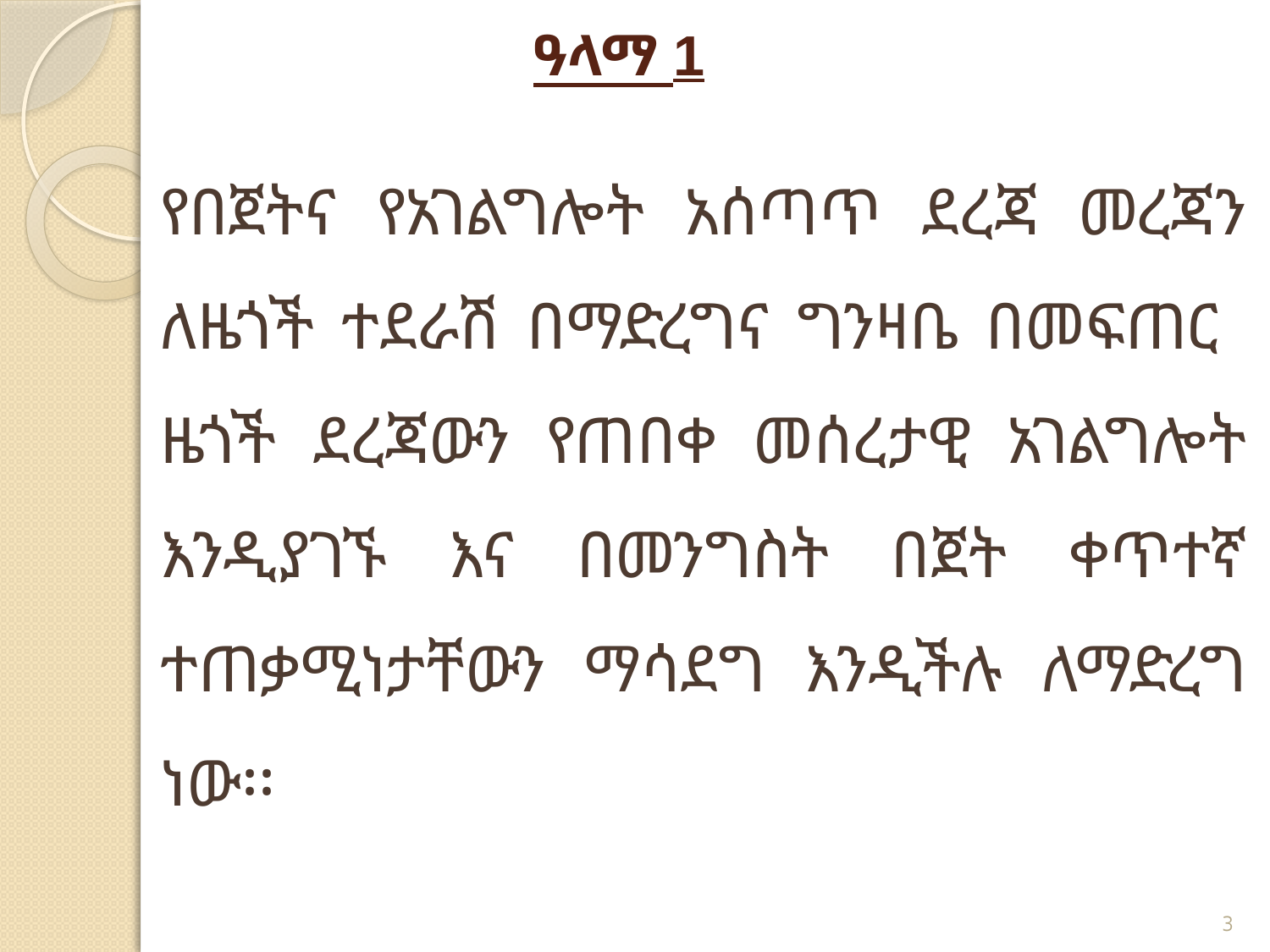

# ዓላማ 1
የበጀትና የአገልግሎት አሰጣጥ ደረጃ መረጃን ለዜጎች ተደራሽ በማድረግና ግንዛቤ በመፍጠር  ዜጎች ደረጃውን የጠበቀ መሰረታዊ አገልግሎት እንዲያገኙ እና በመንግስት በጀት ቀጥተኛ ተጠቃሚነታቸውን ማሳደግ እንዲችሉ ለማድረግ ነው፡፡

3